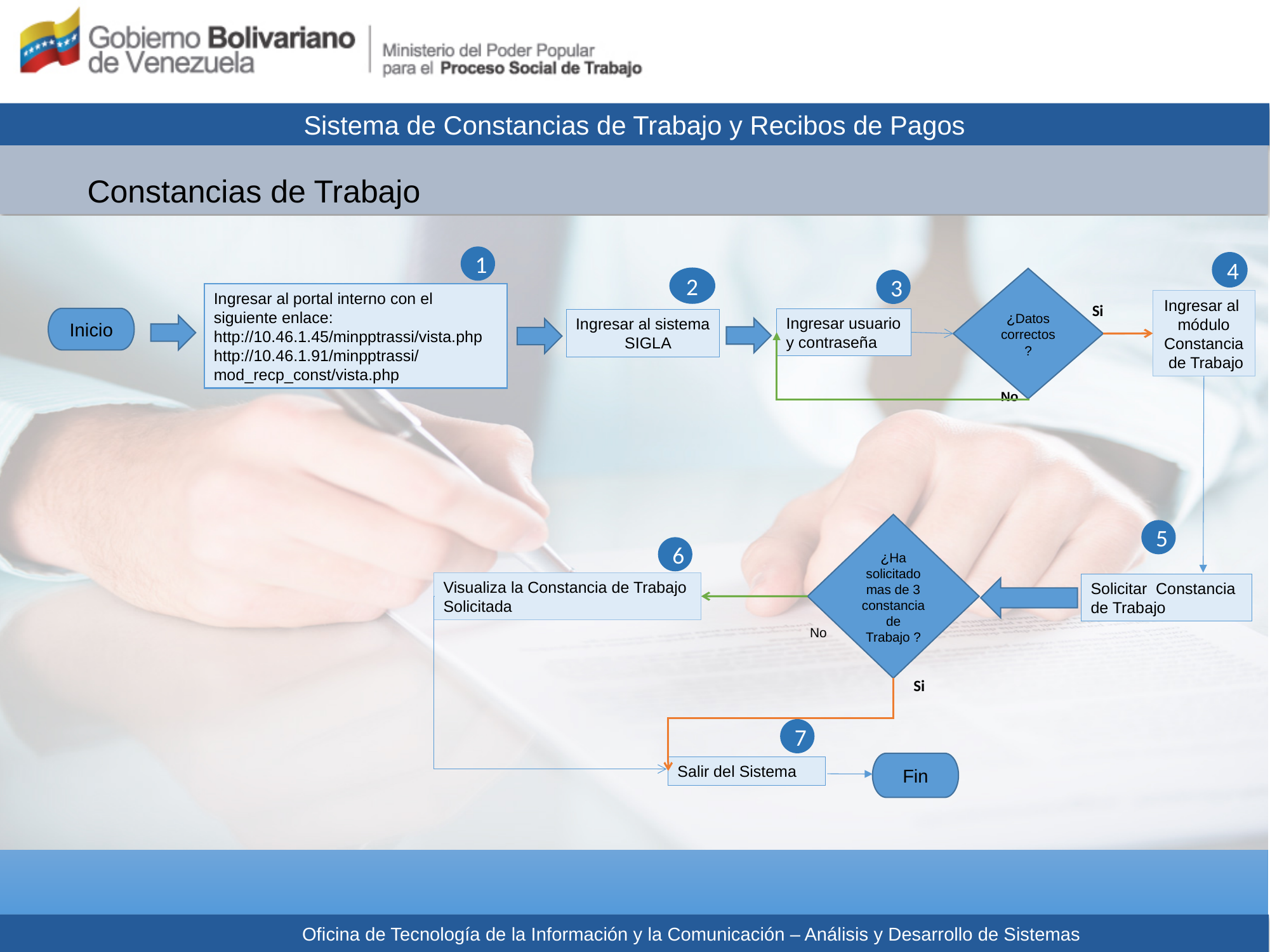

Constancias de Trabajo
1
4
2
¿Datos correctos?
3
Ingresar al portal interno con el
siguiente enlace:
http://10.46.1.45/minpptrassi/vista.php
http://10.46.1.91/minpptrassi/mod_recp_const/vista.php
Ingresar al
módulo
Constancia
 de Trabajo
Si
Inicio
Ingresar usuario y contraseña
Ingresar al sistema
           SIGLA

No
¿Ha solicitado mas de 3 constancia de Trabajo ?
5
6
Visualiza la Constancia de Trabajo
Solicitada
Solicitar  Constancia de Trabajo

No
Si
7
Fin
Salir del Sistema